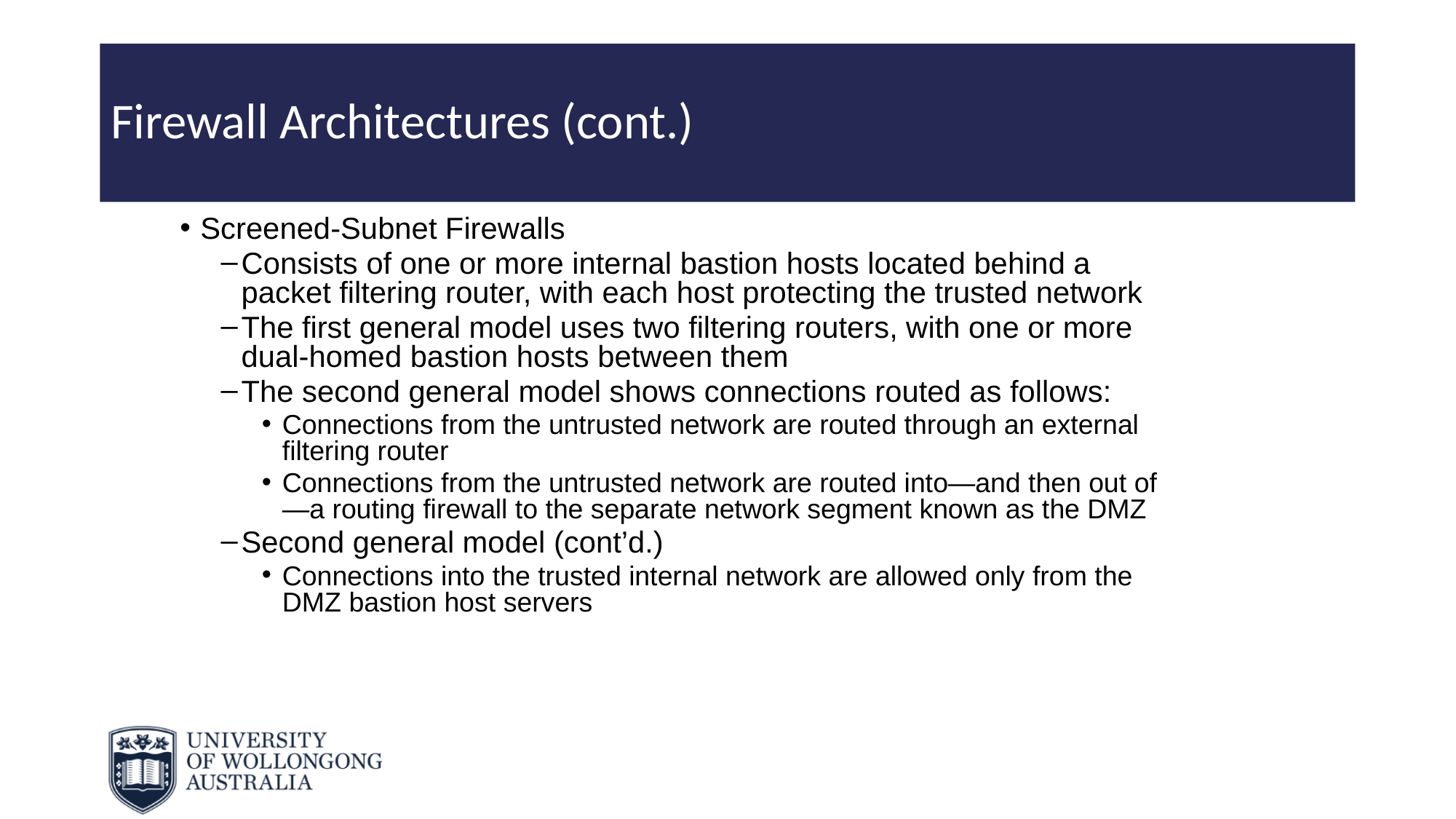

# Firewall Architectures (cont.)
Screened-Subnet Firewalls
Consists of one or more internal bastion hosts located behind a packet filtering router, with each host protecting the trusted network
The first general model uses two filtering routers, with one or more dual-homed bastion hosts between them
The second general model shows connections routed as follows:
Connections from the untrusted network are routed through an external filtering router
Connections from the untrusted network are routed into—and then out of—a routing firewall to the separate network segment known as the DMZ
Second general model (cont’d.)
Connections into the trusted internal network are allowed only from the DMZ bastion host servers